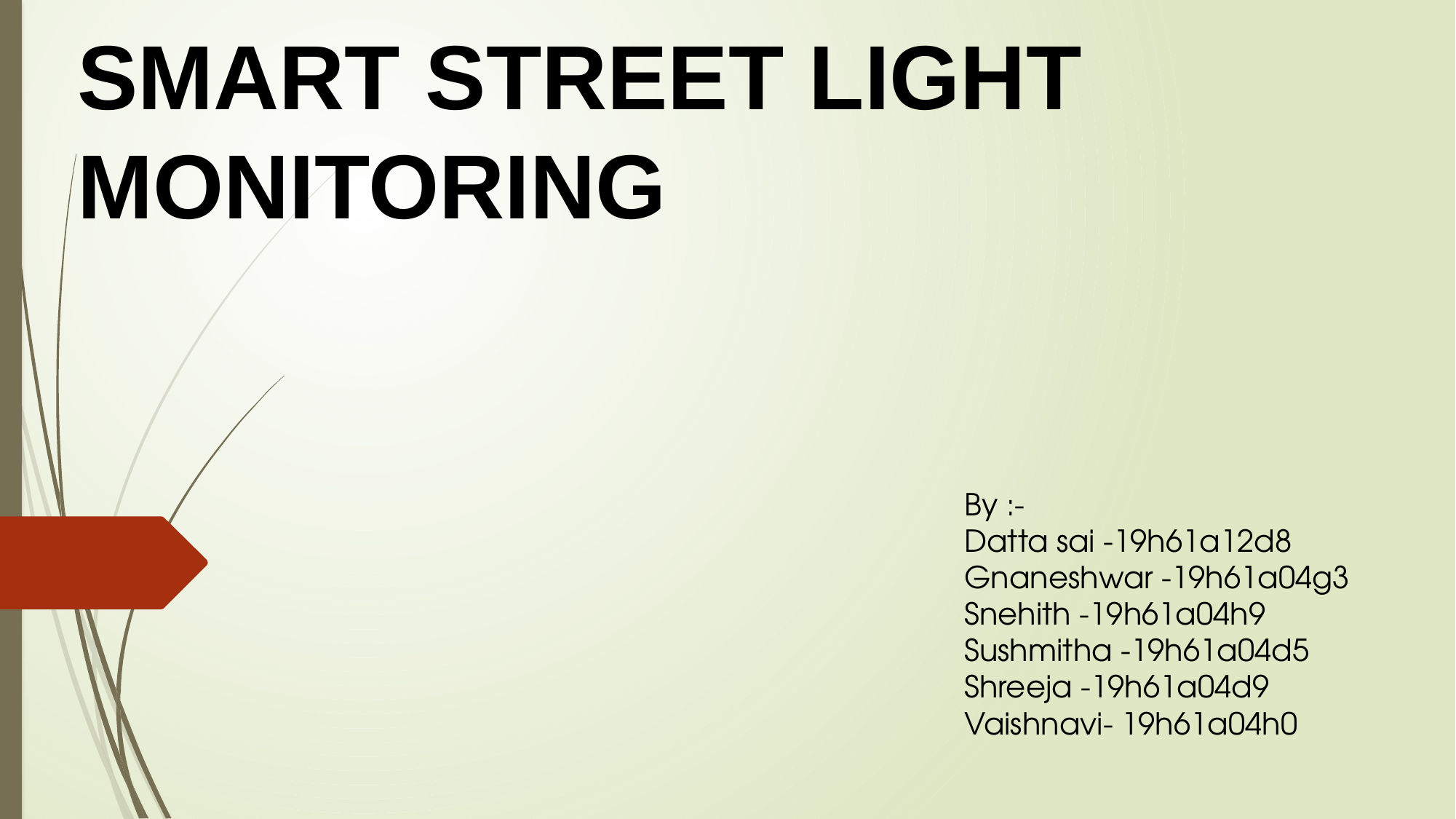

# SMART STREET LIGHT MONITORING
By :-
Datta sai -19h61a12d8
Gnaneshwar -19h61a04g3
Snehith -19h61a04h9
Sushmitha -19h61a04d5
Shreeja -19h61a04d9
Vaishnavi- 19h61a04h0